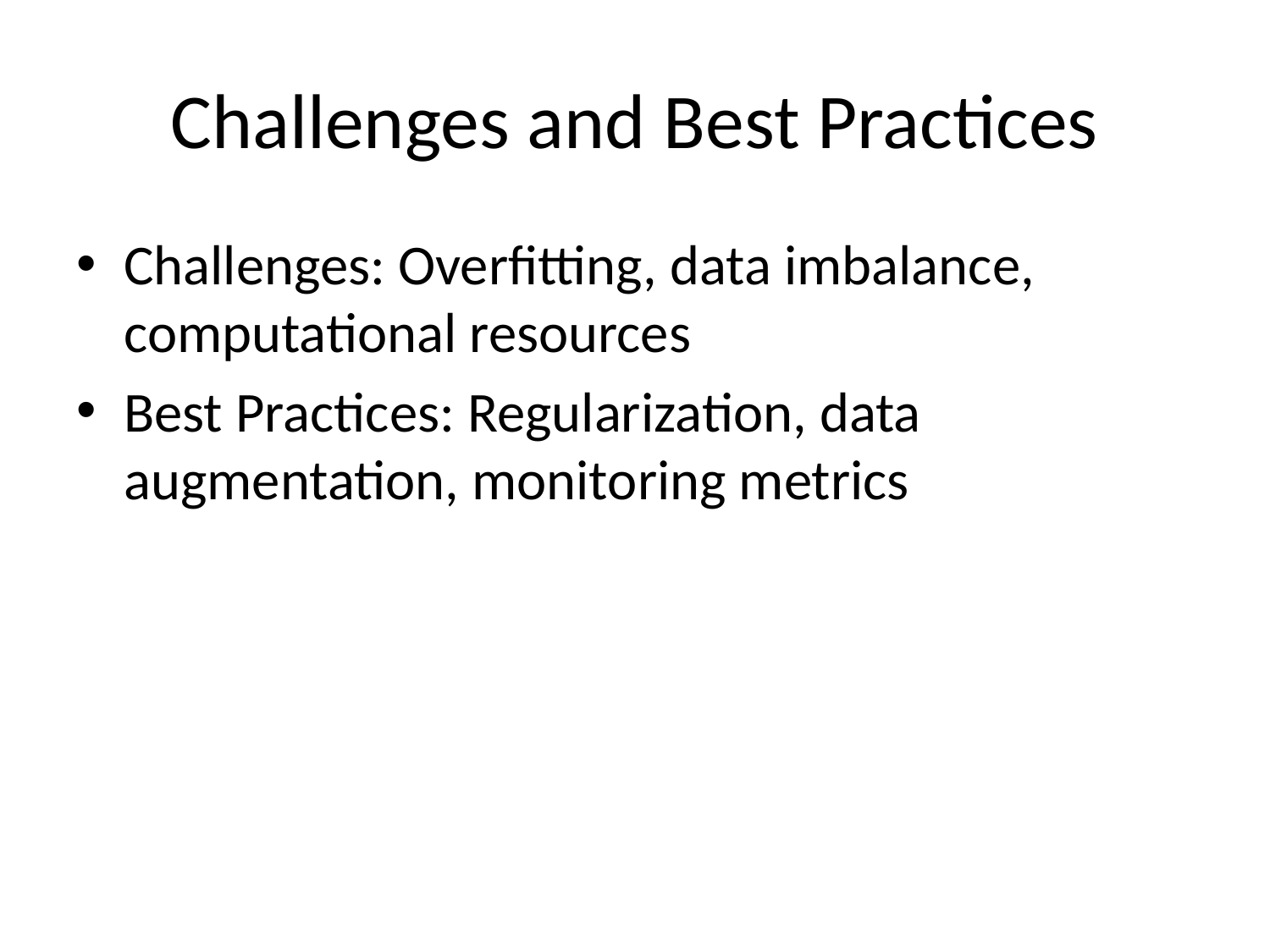

# Challenges and Best Practices
Challenges: Overfitting, data imbalance, computational resources
Best Practices: Regularization, data augmentation, monitoring metrics